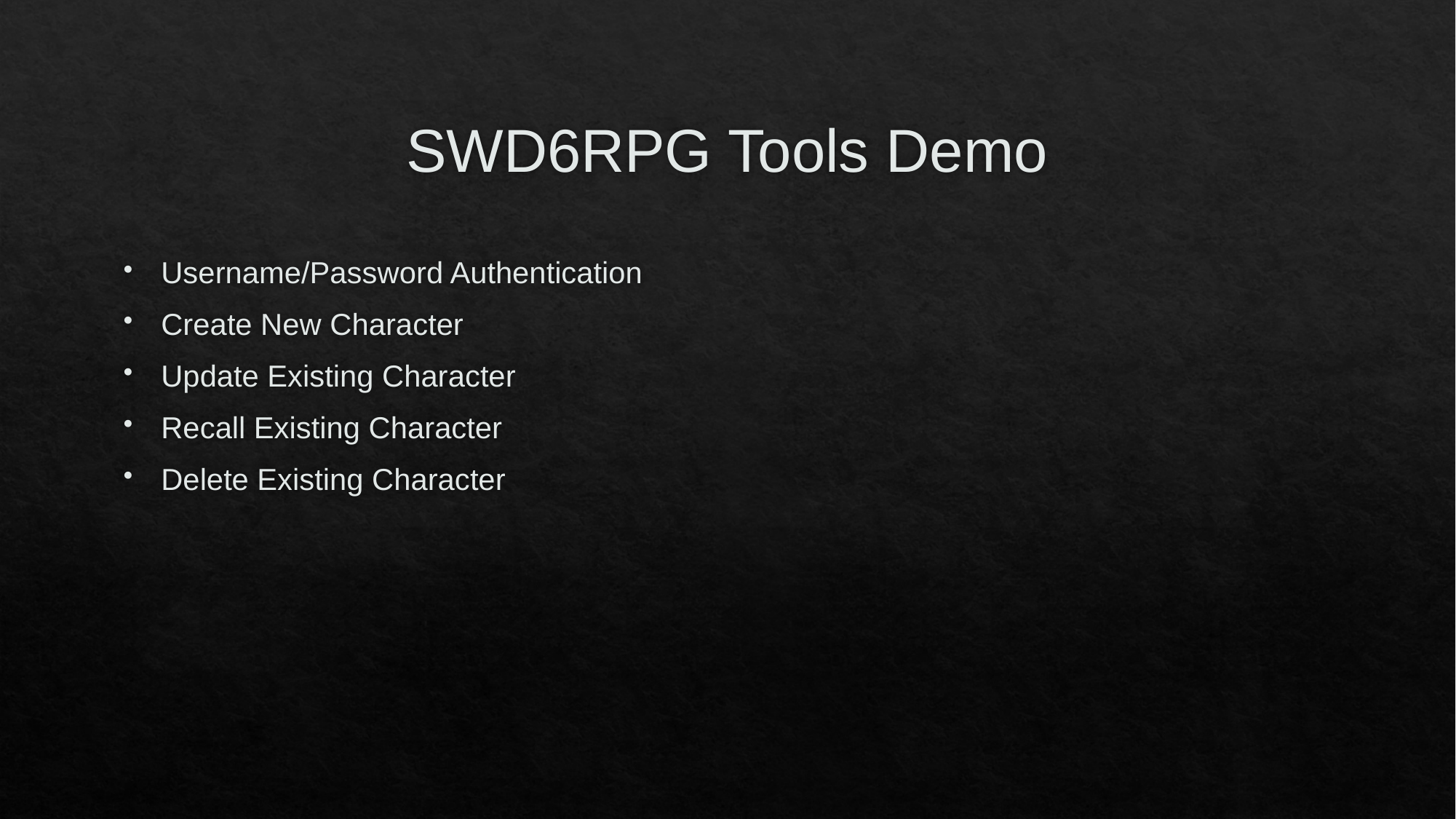

# SWD6RPG Tools Demo
Username/Password Authentication
Create New Character
Update Existing Character
Recall Existing Character
Delete Existing Character